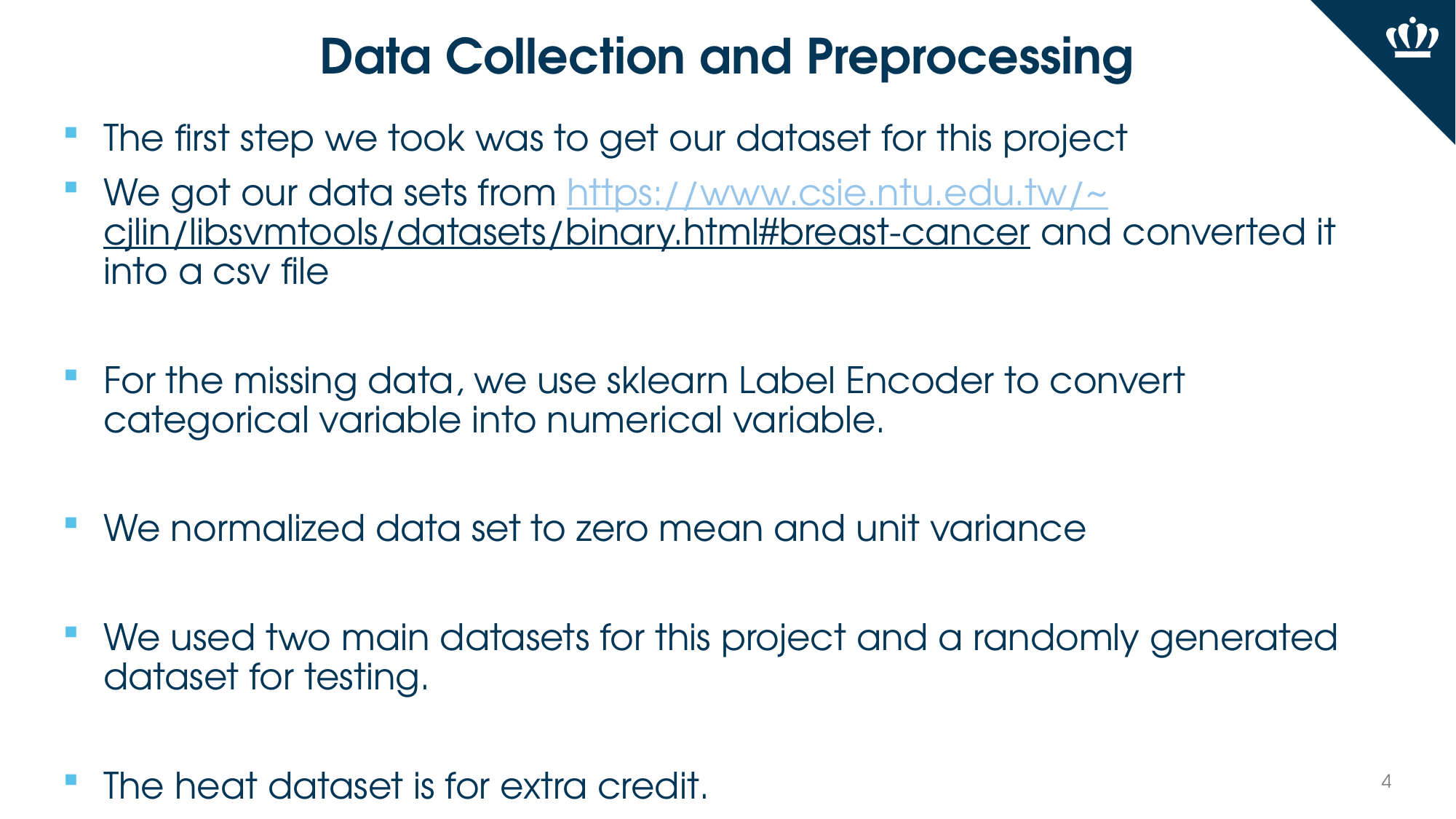

# Data Collection and Preprocessing
The first step we took was to get our dataset for this project
We got our data sets from https://www.csie.ntu.edu.tw/~cjlin/libsvmtools/datasets/binary.html#breast-cancer and converted it into a csv file

For the missing data, we use sklearn Label Encoder to convert categorical variable into numerical variable.

We normalized data set to zero mean and unit variance

We used two main datasets for this project and a randomly generated dataset for testing.

The heat dataset is for extra credit.
4